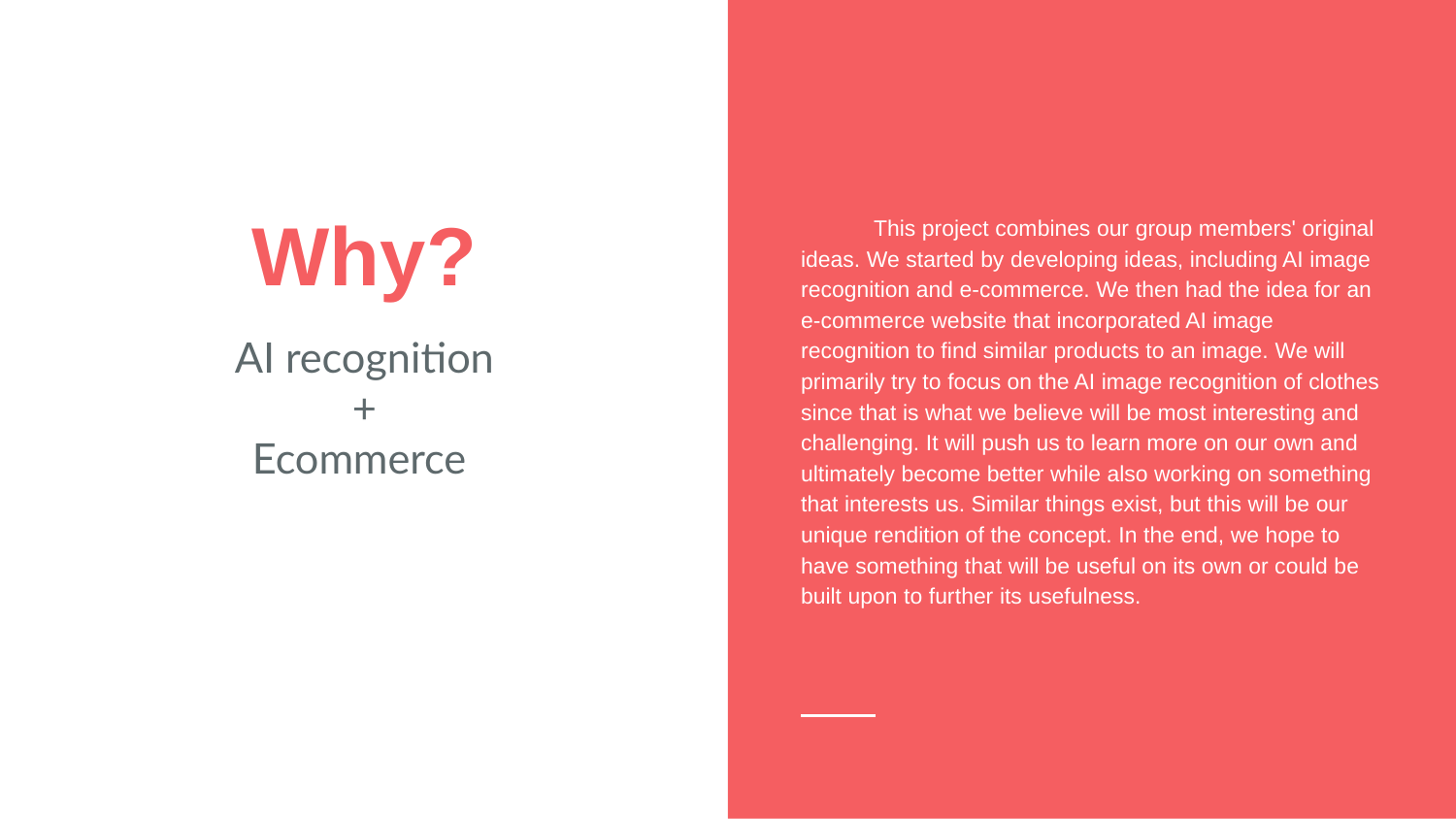

This project combines our group members' original ideas. We started by developing ideas, including AI image recognition and e-commerce. We then had the idea for an e-commerce website that incorporated AI image recognition to find similar products to an image. We will primarily try to focus on the AI image recognition of clothes since that is what we believe will be most interesting and challenging. It will push us to learn more on our own and ultimately become better while also working on something that interests us. Similar things exist, but this will be our unique rendition of the concept. In the end, we hope to have something that will be useful on its own or could be built upon to further its usefulness.
# Why?
AI recognition
+
Ecommerce